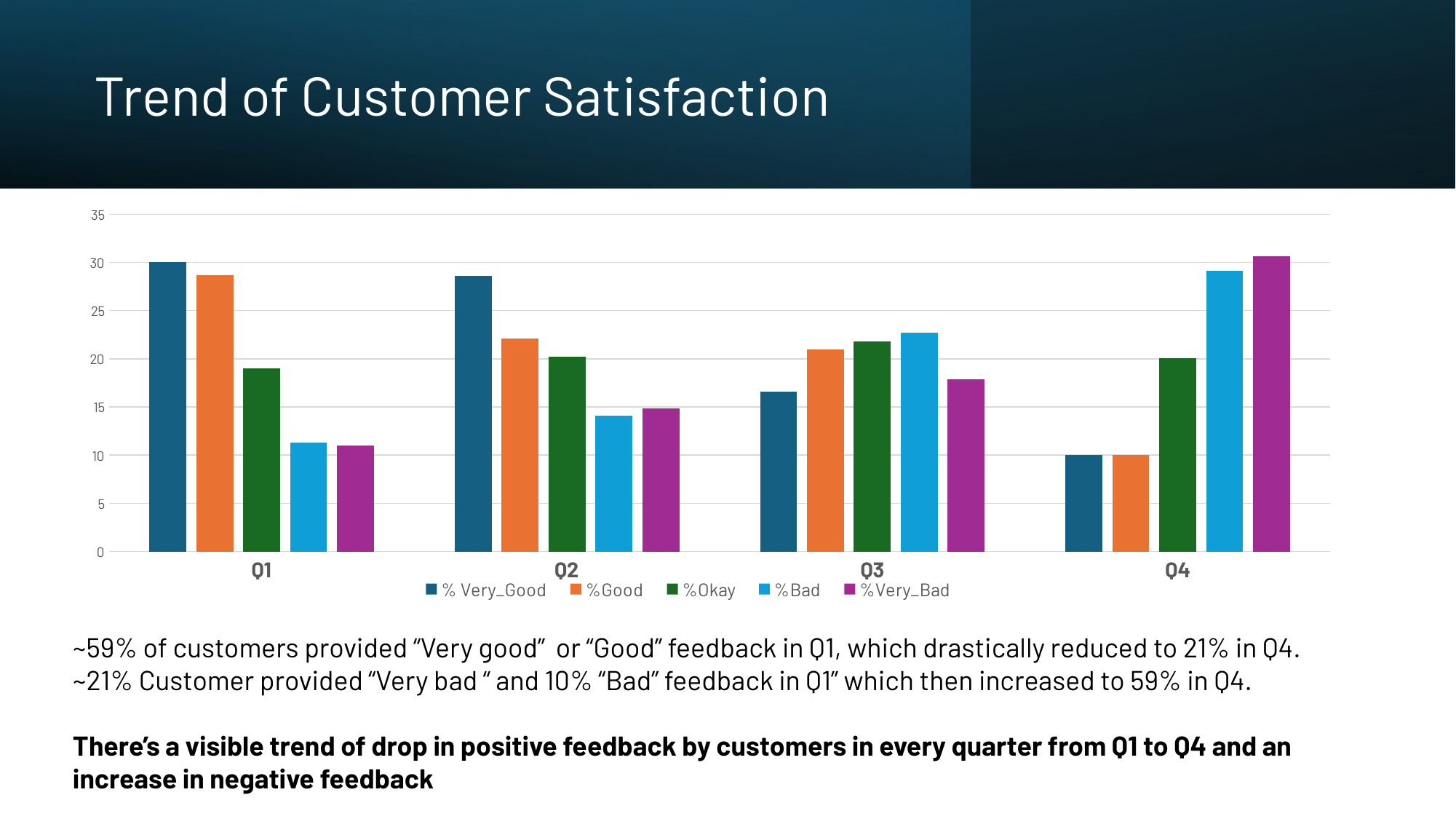

# Trend of Customer Satisfaction

### Chart

| Category | % Very_Good | %Good | %Okay | %Bad | %Very_Bad |
|---|---|---|---|---|---|
| Q1 | 30.0 | 28.7097 | 19.0323 | 11.2903 | 10.9677 |
| Q2 | 28.626 | 22.1374 | 20.229 | 14.1221 | 14.8855 |
| Q3 | 16.5939 | 20.9607 | 21.8341 | 22.7074 | 17.9039 |
| Q4 | 10.0503 | 10.0503 | 20.1005 | 29.1457 | 30.6533 |

### Chart

| Category |
|---|
~59% of customers provided “Very good”  or “Good” feedback in Q1, which drastically reduced to 21% in Q4.
~21% Customer provided “Very bad “ and 10% “Bad” feedback in Q1” which then increased to 59% in Q4.

There’s a visible trend of drop in positive feedback by customers in every quarter from Q1 to Q4 and an increase in negative feedback